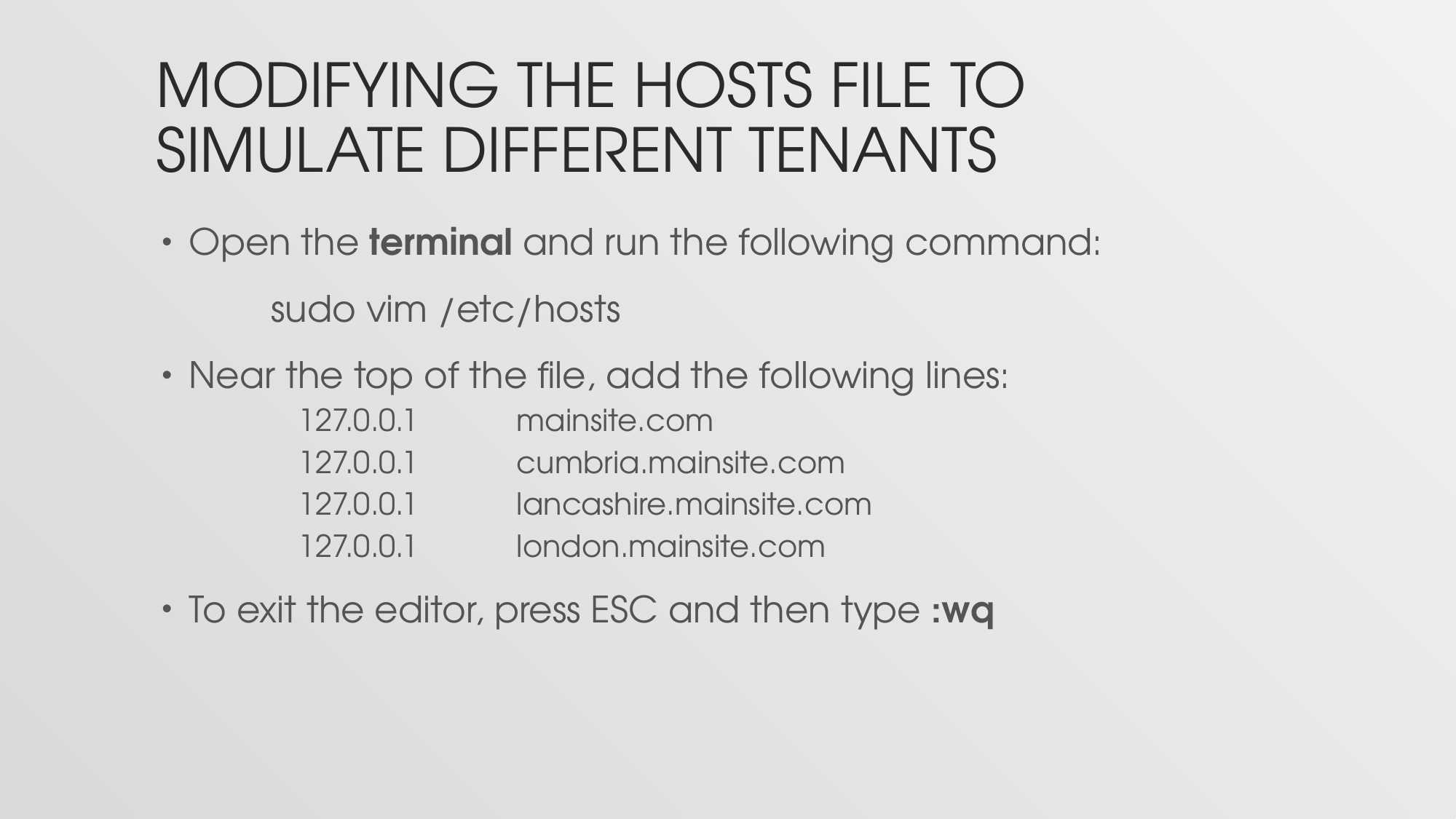

# Modifying the hosts file to simulate different tenants
Open the terminal and run the following command:
	sudo vim /etc/hosts
Near the top of the file, add the following lines:
	127.0.0.1	mainsite.com
	127.0.0.1	cumbria.mainsite.com
	127.0.0.1	lancashire.mainsite.com
	127.0.0.1	london.mainsite.com
To exit the editor, press ESC and then type :wq